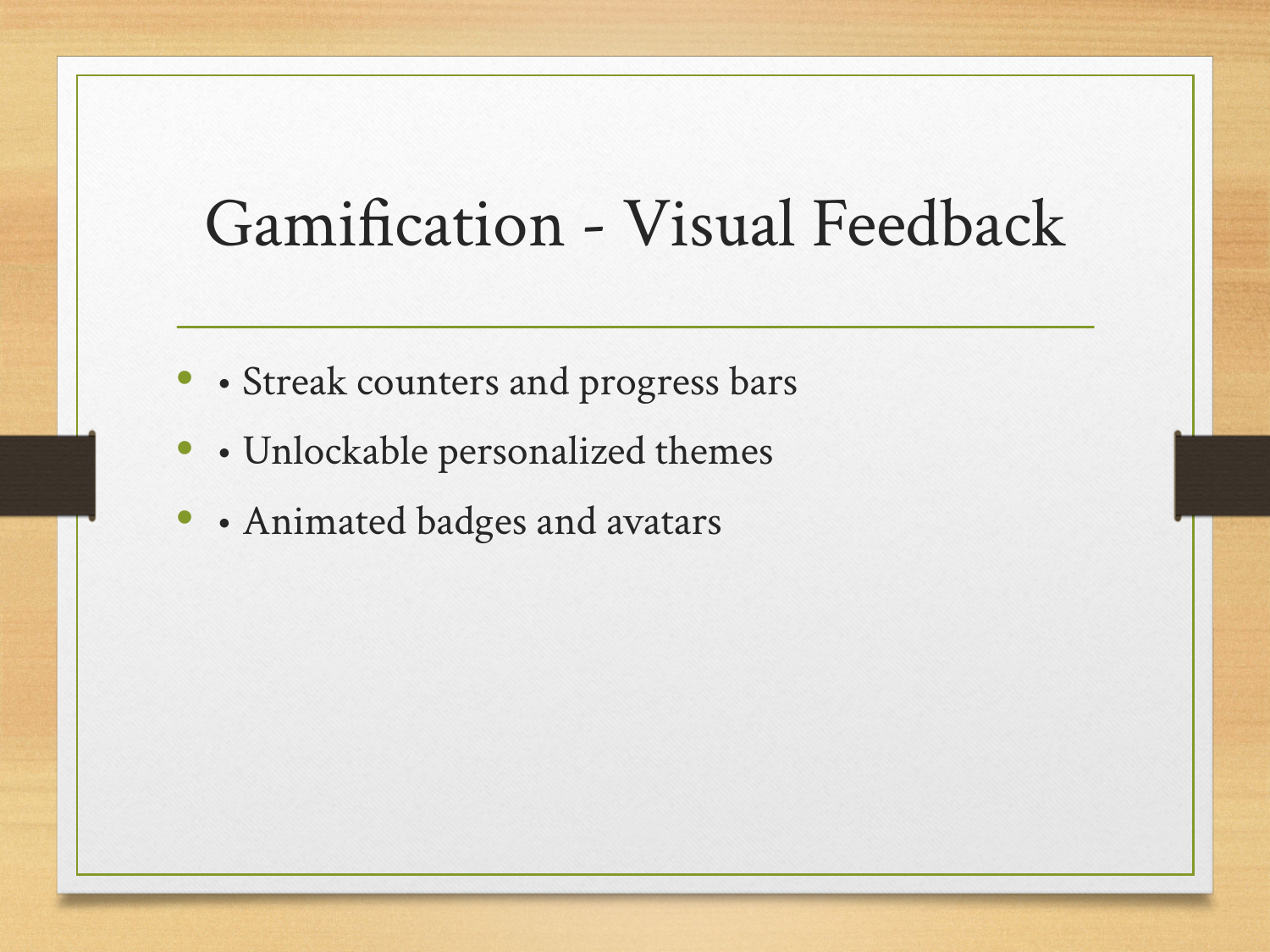

# Gamification - Visual Feedback
• Streak counters and progress bars
• Unlockable personalized themes
• Animated badges and avatars